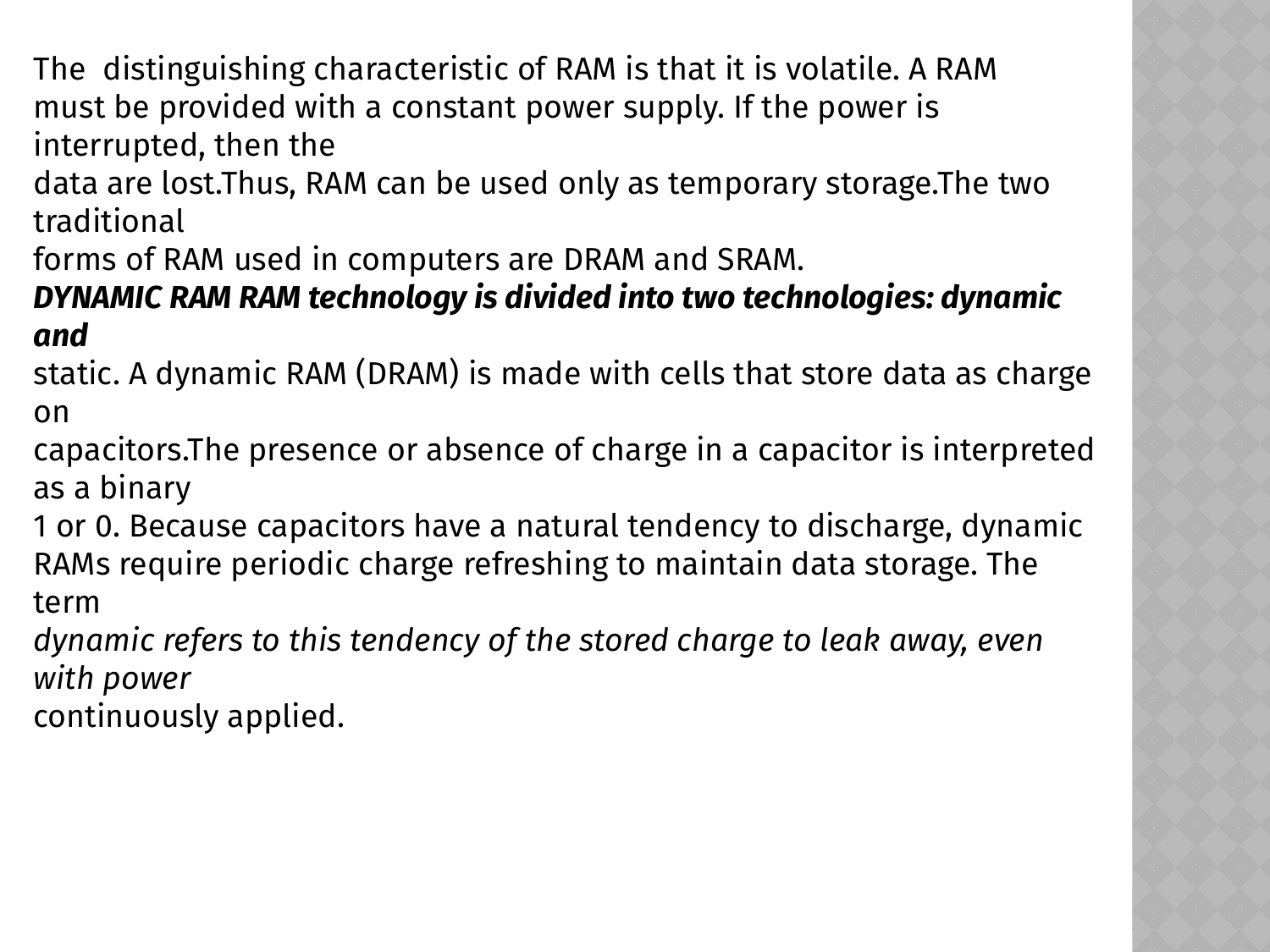

The  distinguishing characteristic of RAM is that it is volatile. A RAM
must be provided with a constant power supply. If the power is interrupted, then the
data are lost.Thus, RAM can be used only as temporary storage.The two traditional
forms of RAM used in computers are DRAM and SRAM.
DYNAMIC RAM RAM technology is divided into two technologies: dynamic and
static. A dynamic RAM (DRAM) is made with cells that store data as charge on
capacitors.The presence or absence of charge in a capacitor is interpreted as a binary
1 or 0. Because capacitors have a natural tendency to discharge, dynamic
RAMs require periodic charge refreshing to maintain data storage. The term
dynamic refers to this tendency of the stored charge to leak away, even with power
continuously applied.